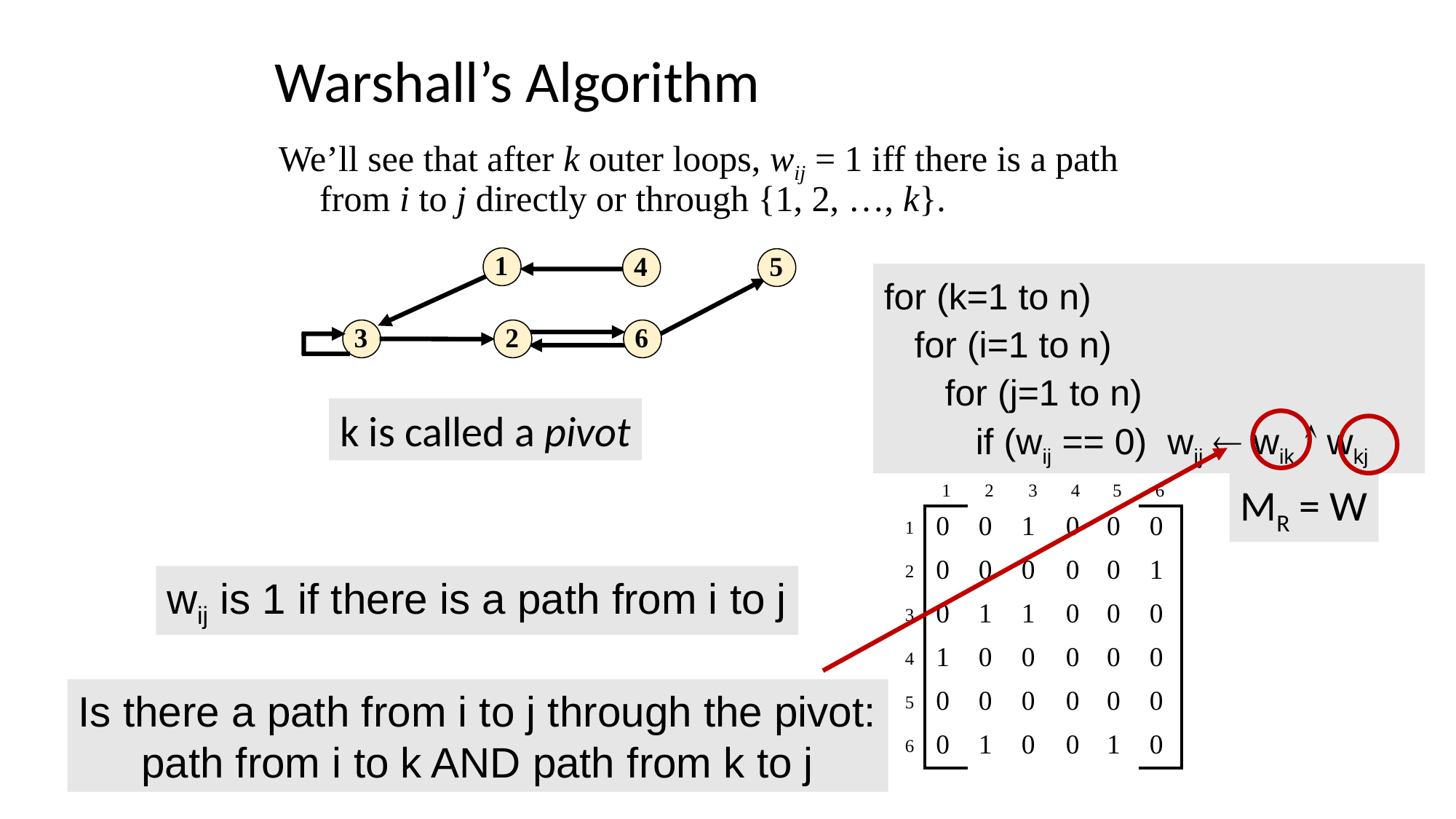

# Warshall’s Algorithm
We’ll see that after k outer loops, wij = 1 iff there is a path from i to j directly or through {1, 2, …, k}.
1
4
5
3
2
6
1
4
5
3
2
6

for (k=1 to n)
   for (i=1 to n)
      for (j=1 to n)
         if (wij == 0)  wij ← wik ∧ wkj
k is called a pivot

|  | 1 | 2 | 3 | 4 | 5 | 6 |
| --- | --- | --- | --- | --- | --- | --- |
| 1 | 0 | 0 | 1 | 0 | 0 | 0 |
| 2 | 0 | 0 | 0 | 0 | 0 | 1 |
| 3 | 0 | 1 | 1 | 0 | 0 | 0 |
| 4 | 1 | 0 | 0 | 0 | 0 | 0 |
| 5 | 0 | 0 | 0 | 0 | 0 | 0 |
| 6 | 0 | 1 | 0 | 0 | 1 | 0 |
MR = W
wij is 1 if there is a path from i to j
Is there a path from i to j through the pivot:
path from i to k AND path from k to j